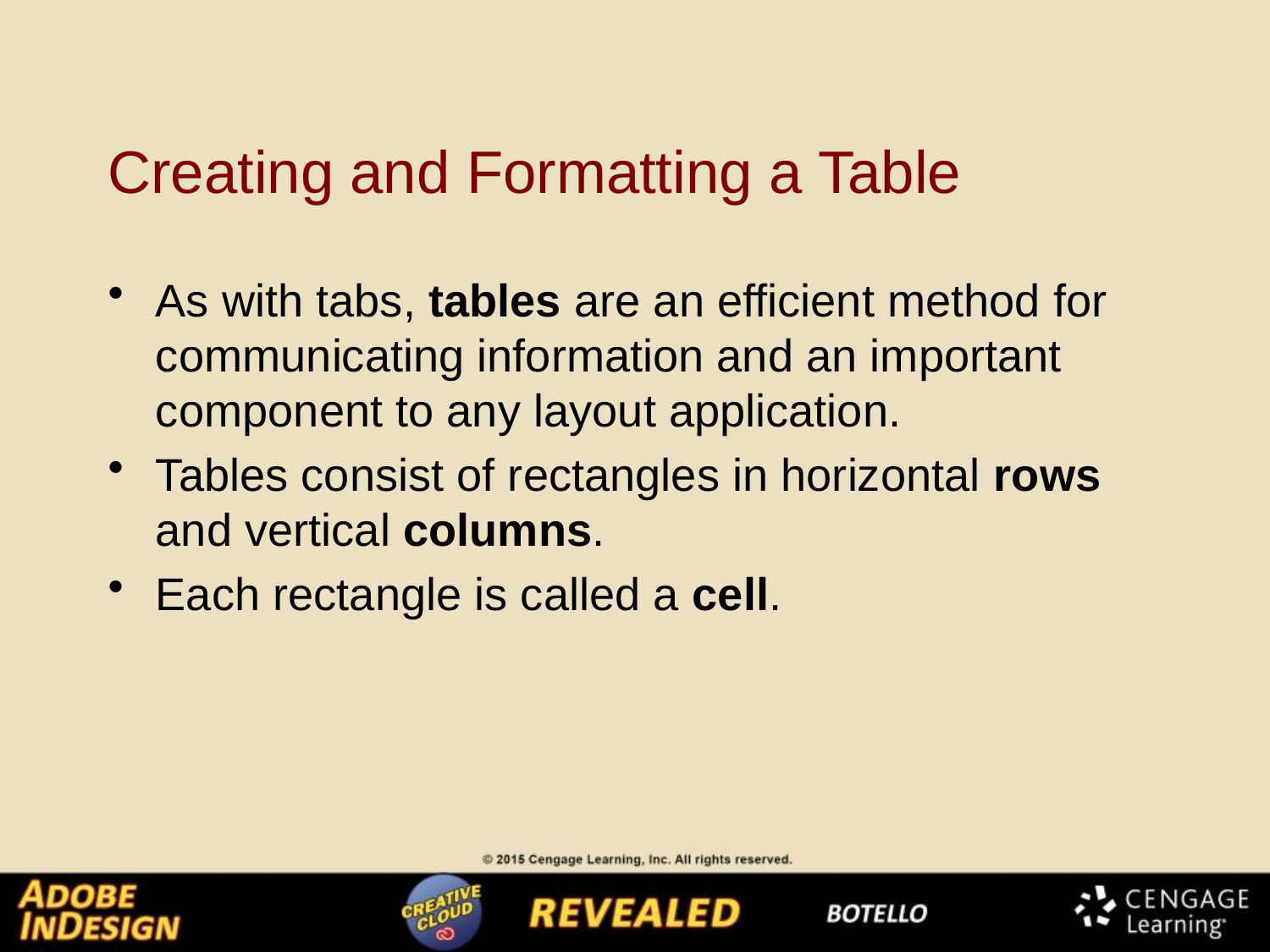

# Creating and Formatting a Table
As with tabs, tables are an efficient method for communicating information and an important component to any layout application.
Tables consist of rectangles in horizontal rows and vertical columns.
Each rectangle is called a cell.